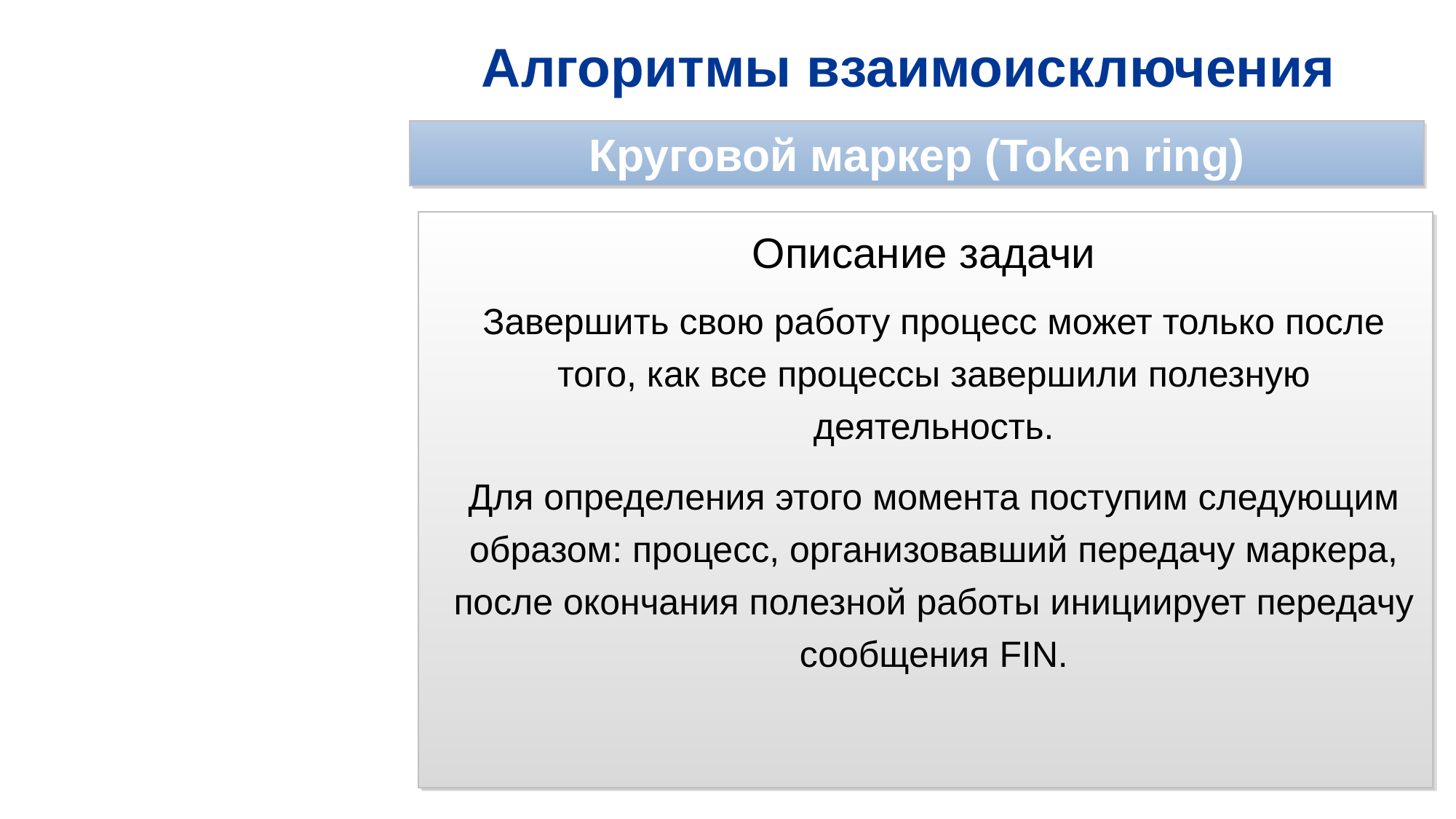

# Алгоритмы взаимоисключения
Круговой маркер (Token ring)

Описание задачи
Завершить свою работу процесс может только после того, как все процессы завершили полезную деятельность.
Для определения этого момента поступим следующим образом: процесс, организовавший передачу маркера, после окончания полезной работы инициирует передачу сообщения FIN.